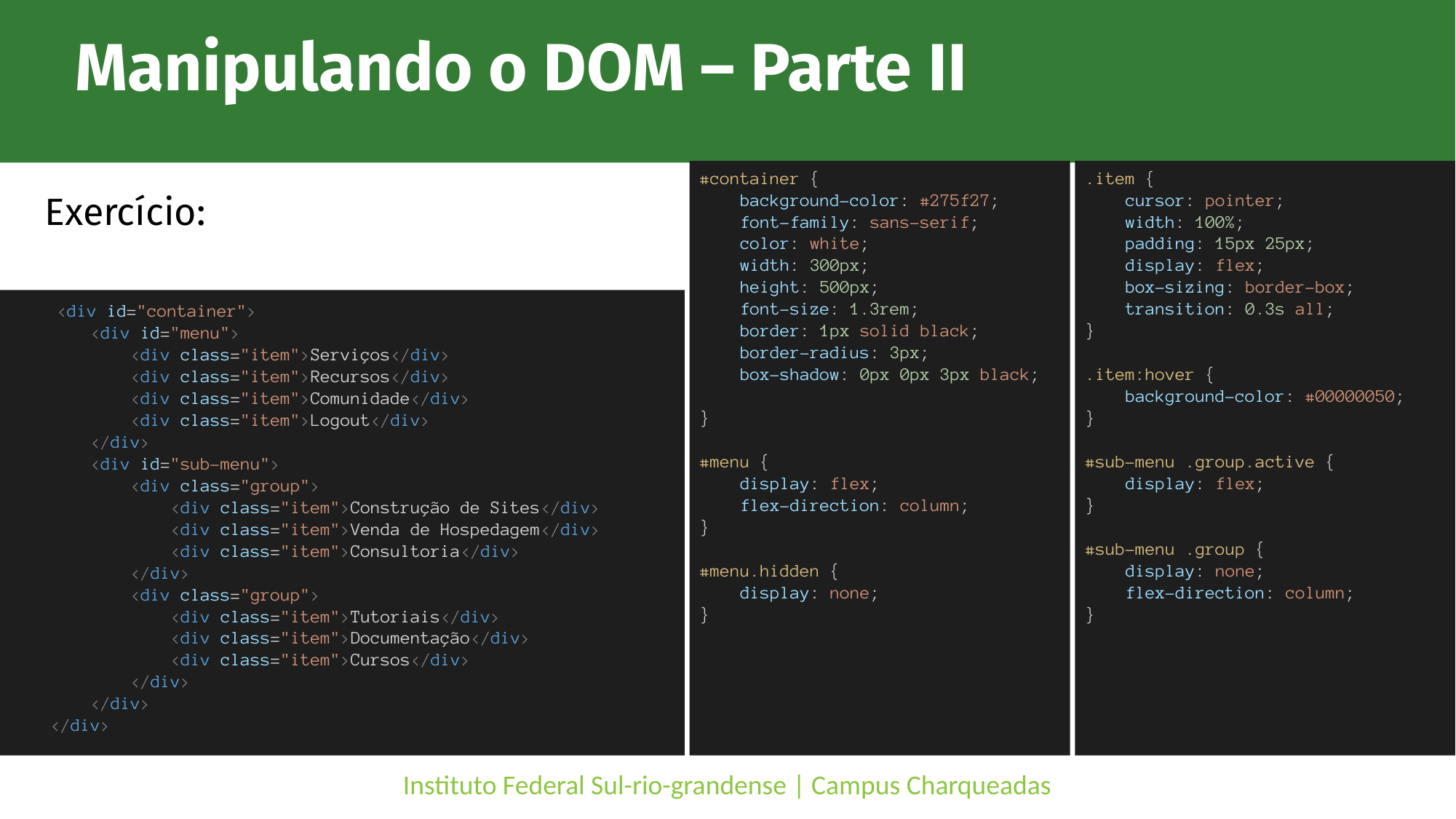

Manipulando o DOM – Parte II

#container {
    background-color: #275f27;
    font-family: sans-serif;
    color: white;
    width: 300px;
    height: 500px;
    font-size: 1.3rem;
    border: 1px solid black;
    border-radius: 3px;
    box-shadow: 0px 0px 3px black;
}
#menu {
    display: flex;
    flex-direction: column;
}
#menu.hidden {
    display: none;
}

.item {
    cursor: pointer;
    width: 100%;
    padding: 15px 25px;
    display: flex;
    box-sizing: border-box;
    transition: 0.3s all;
}
.item:hover {
    background-color: #00000050;
}
#sub-menu .group.active {
    display: flex;
}
#sub-menu .group {
    display: none;
    flex-direction: column;
}
Exercício:
    <div id="container">
        <div id="menu">
            <div class="item">Serviços</div>
            <div class="item">Recursos</div>
            <div class="item">Comunidade</div>
            <div class="item">Logout</div>
        </div>
        <div id="sub-menu">
            <div class="group">
                <div class="item">Construção de Sites</div>
                <div class="item">Venda de Hospedagem</div>
                <div class="item">Consultoria</div>
            </div>
            <div class="group">
                <div class="item">Tutoriais</div>
                <div class="item">Documentação</div>
                <div class="item">Cursos</div>
            </div>
        </div>
    </div>